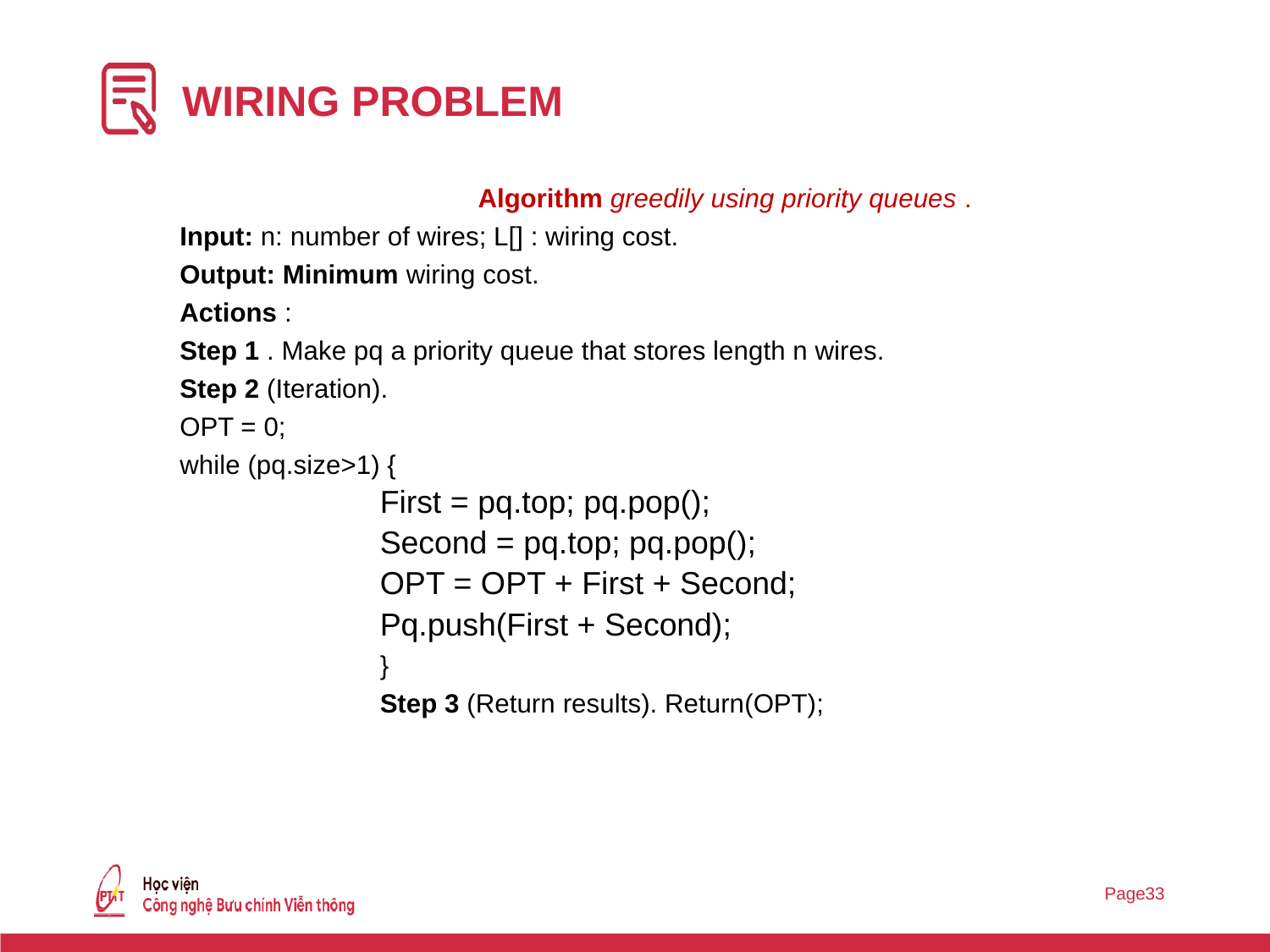

33
# WIRING PROBLEM
Algorithm greedily using priority queues .
Input: n: number of wires; L[] : wiring cost.
Output: Minimum wiring cost.
Actions :
Step 1 . Make pq a priority queue that stores length n wires.
Step 2 (Iteration).
OPT = 0;
while (pq.size>1) {
First = pq.top; pq.pop();
Second = pq.top; pq.pop();
OPT = OPT + First + Second;
Pq.push(First + Second);
}
Step 3 (Return results). Return(OPT);